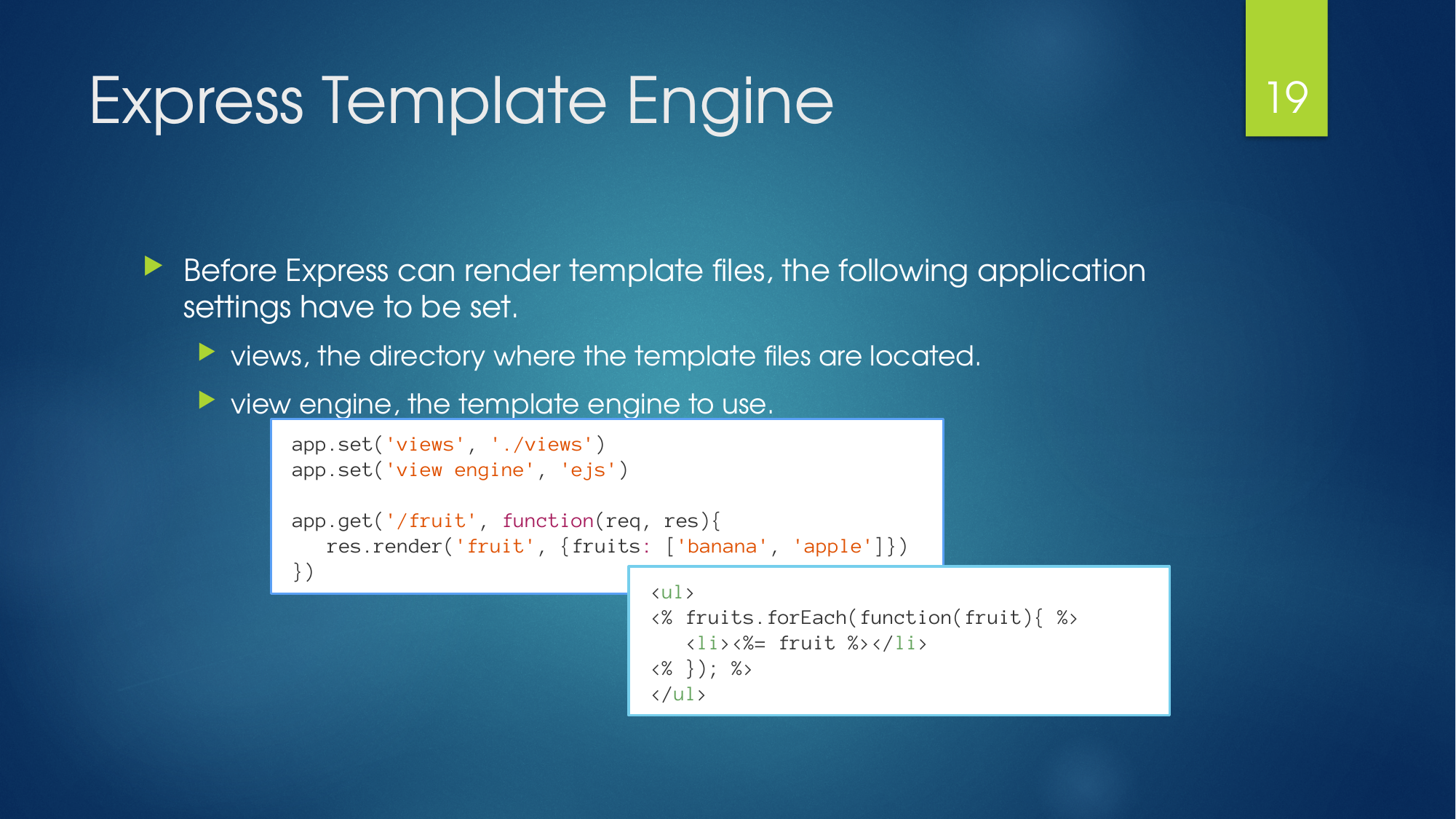

19
# Express Template Engine
Before Express can render template files, the following application settings have to be set.
views, the directory where the template files are located.
view engine, the template engine to use.

app.set('views', './views')
app.set('view engine', 'ejs')

app.get('/fruit', function(req, res){
   res.render('fruit', {fruits: ['banana', 'apple']})
})
server.js
<ul>
<% fruits.forEach(function(fruit){ %>
   <li><%= fruit %></li>
<% }); %>
</ul>
views/fruit.ejs